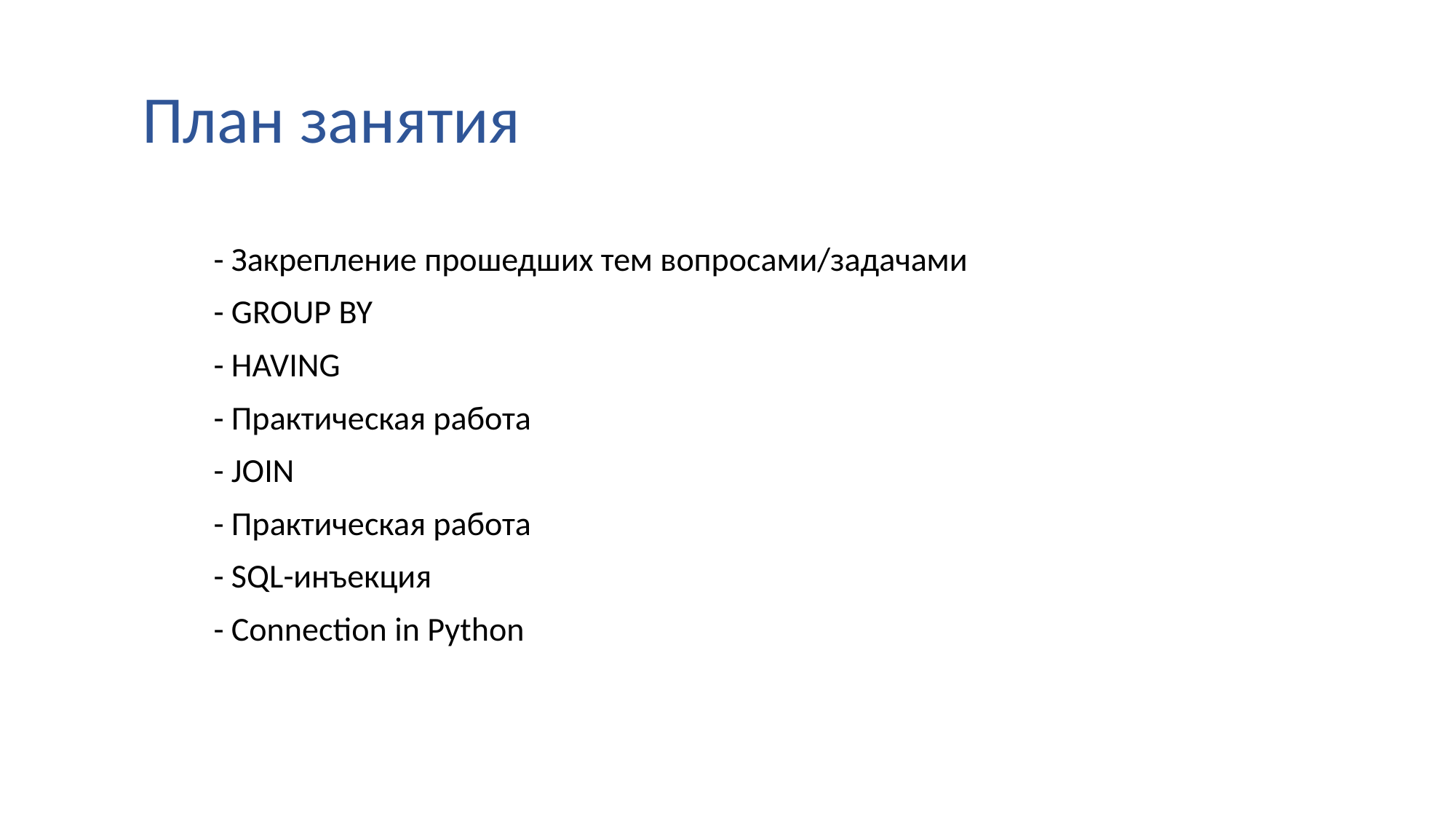

# План занятия
	- Закрепление прошедших тем вопросами/задачами
	- GROUP BY
	- HAVING
	- Практическая работа
	- JOIN
	- Практическая работа
	- SQL-инъекция
	- Connection in Python